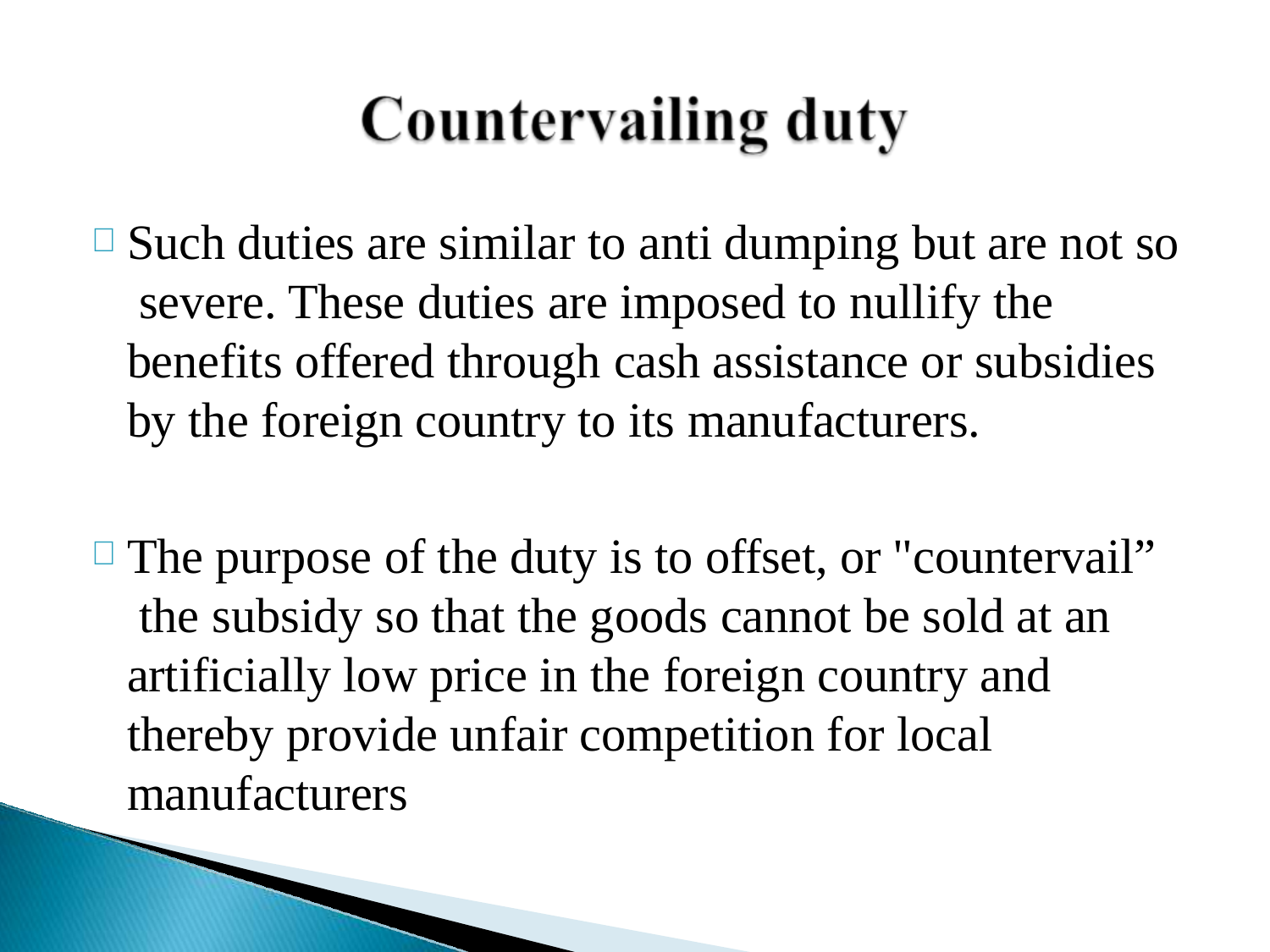

Such duties are similar to anti dumping but are not so  severe. These duties are imposed to nullify the  benefits offered through cash assistance or subsidies  by the foreign country to its manufacturers.

The purpose of the duty is to offset, or "countervail”  the subsidy so that the goods cannot be sold at an  artificially low price in the foreign country and  thereby provide unfair competition for local  manufacturers